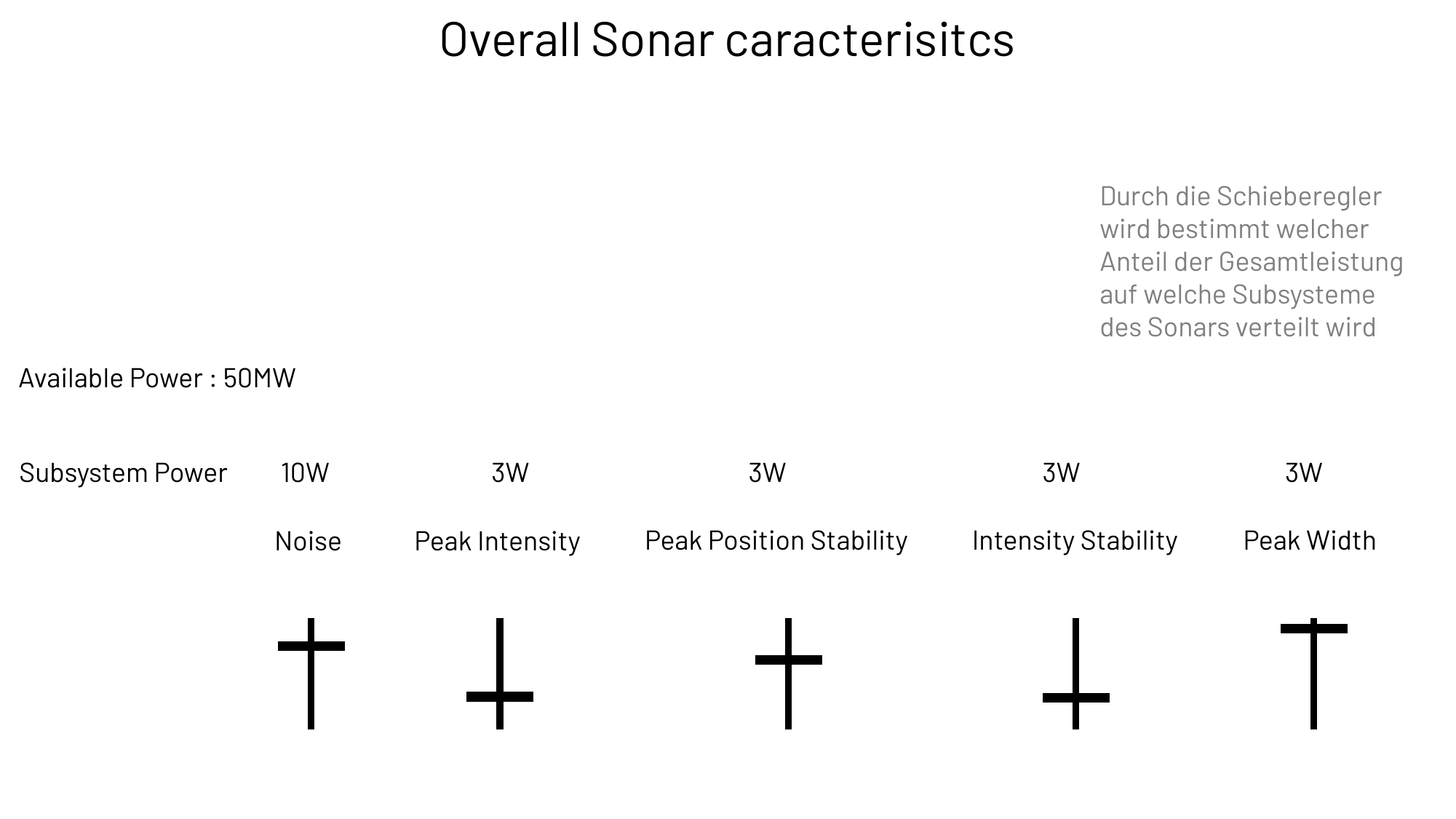

# Overall Sonar caracterisitcs
Durch die Schieberegler wird bestimmt welcher Anteil der Gesamtleistung auf welche Subsysteme des Sonars verteilt wird
Available Power : 50MW
Subsystem Power
10W
3W
3W
3W
3W
Peak Position Stability
Intensity Stability
Peak Width
Peak Intensity
Noise